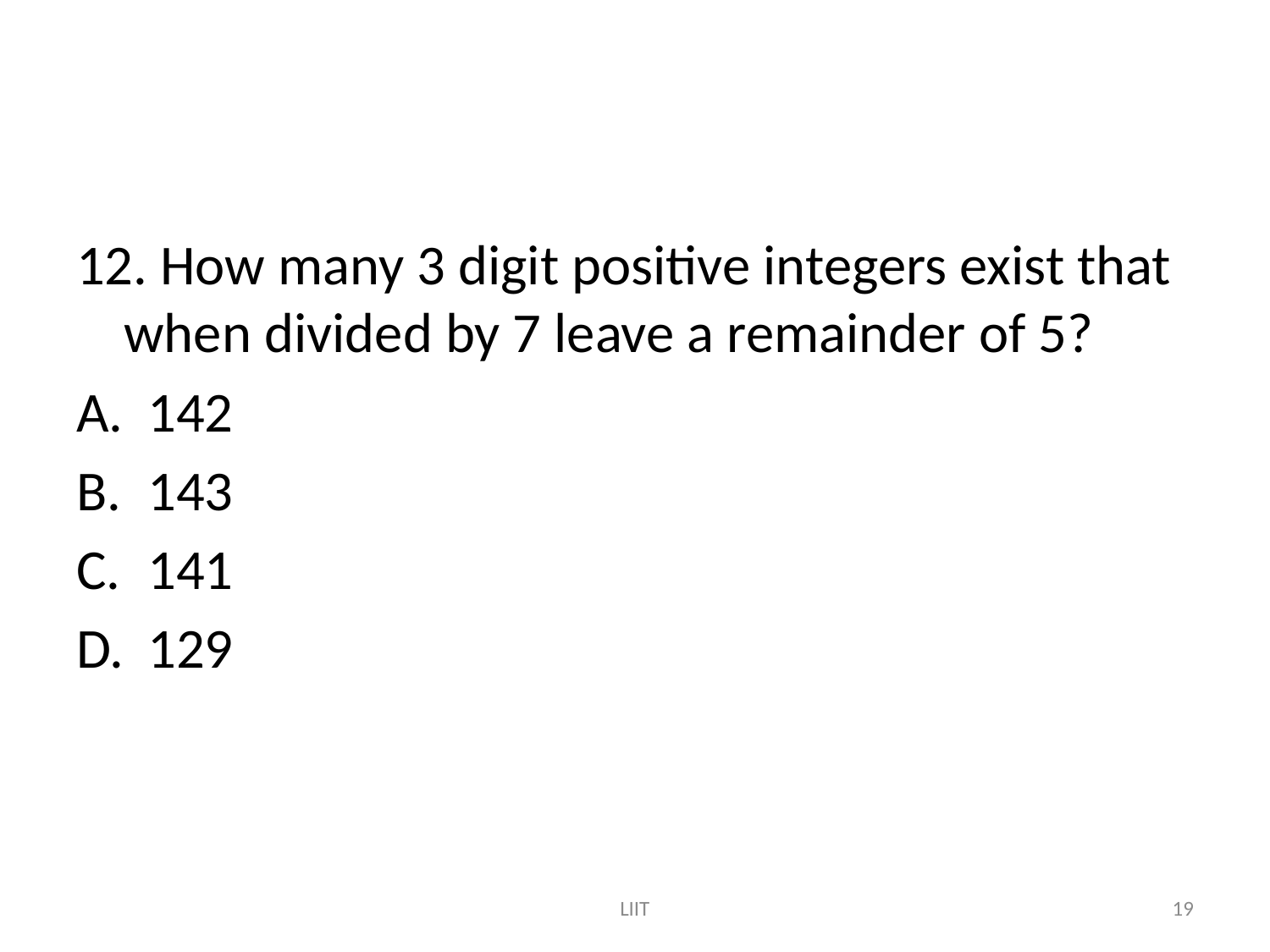

#
12. How many 3 digit positive integers exist that when divided by 7 leave a remainder of 5?
142
143
141
129

LIIT
19